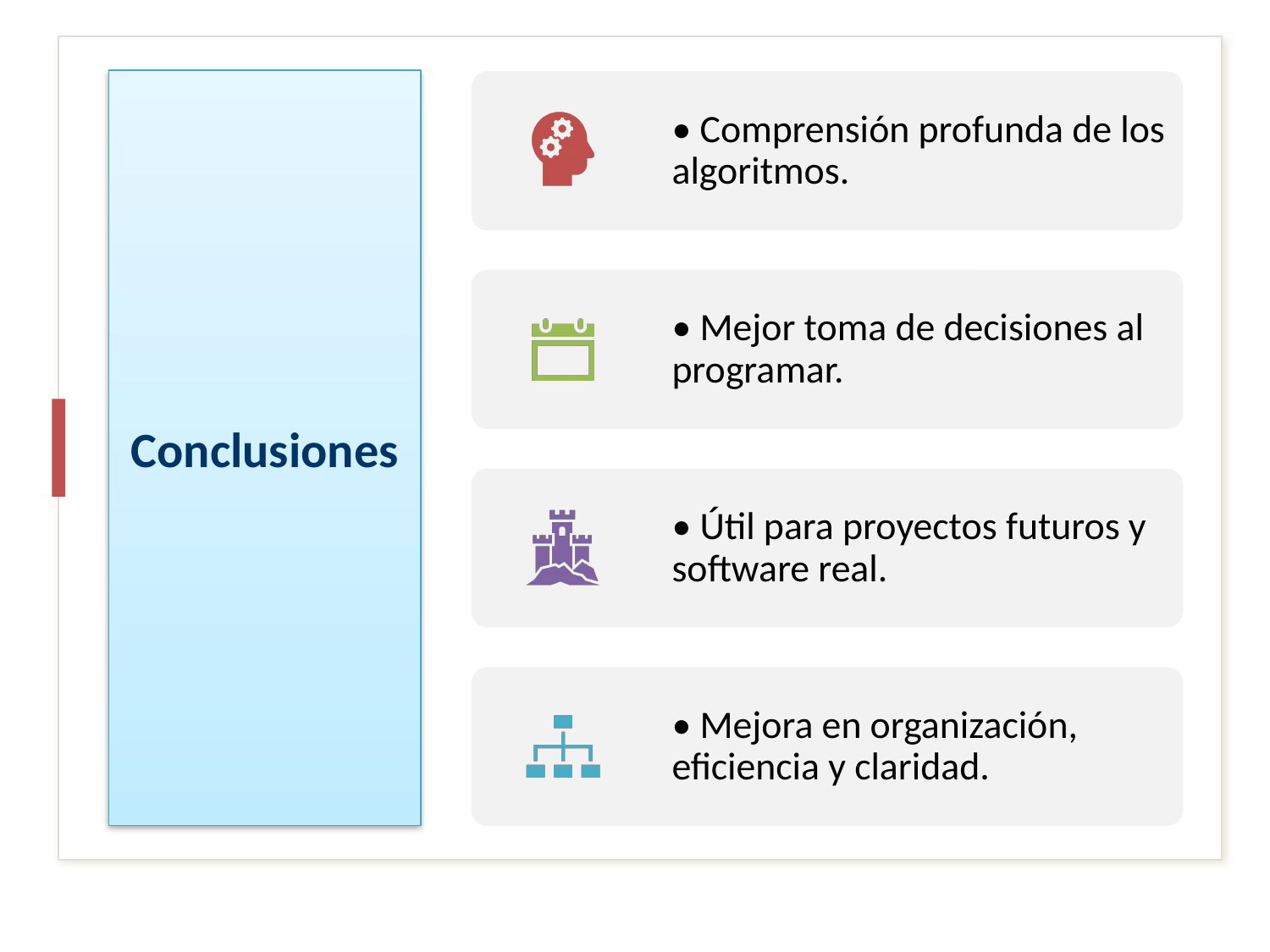

# Conclusiones
• Comprensión profunda de los algoritmos.
• Mejor toma de decisiones al programar.
• Útil para proyectos futuros y software real.
• Mejora en organización, eficiencia y claridad.